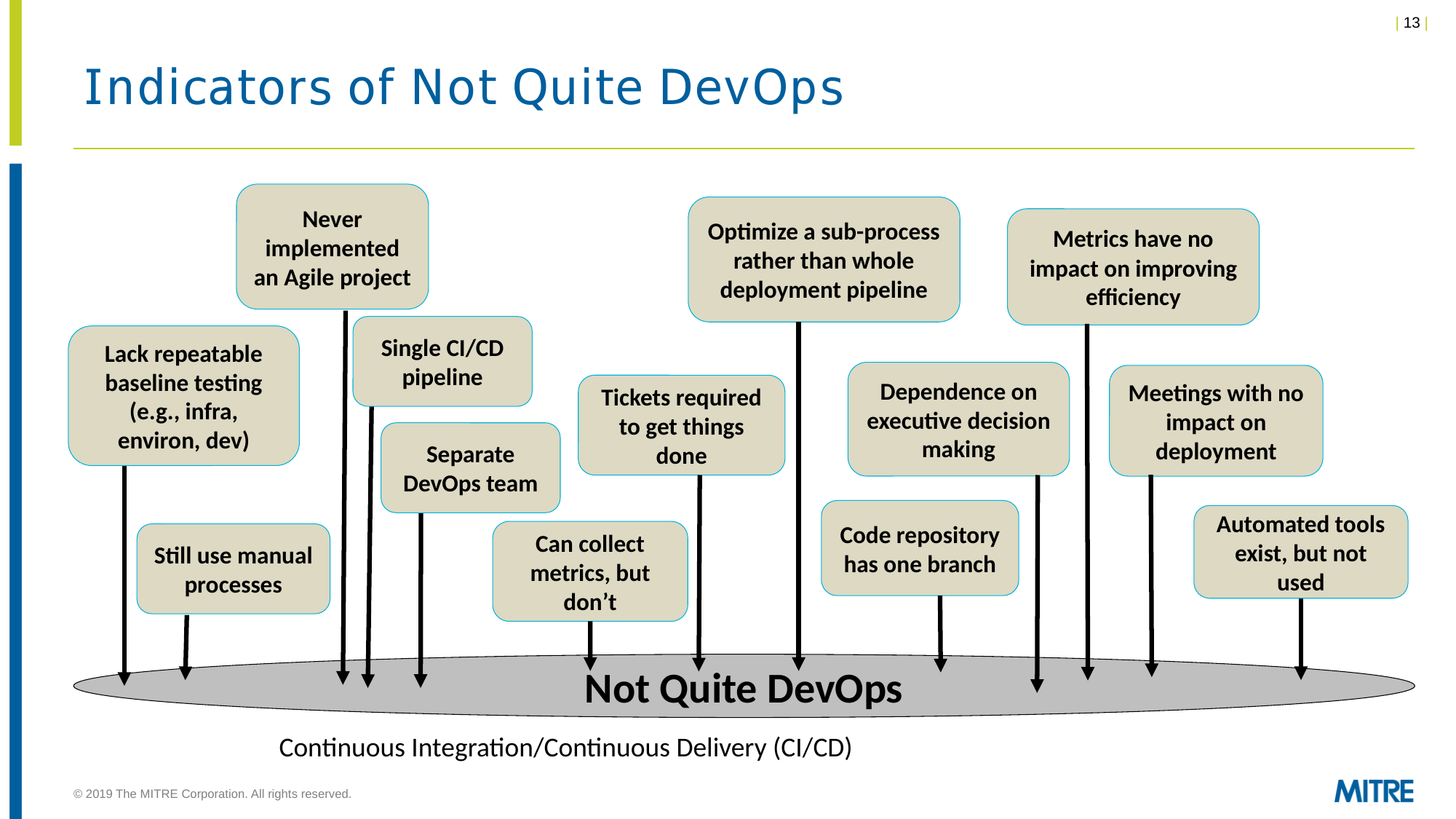

# Indicators of Not Quite DevOps
Never implemented an Agile project
Optimize a sub-process rather than whole deployment pipeline
Metrics have no impact on improving efficiency
Single CI/CD pipeline
Lack repeatable baseline testing (e.g., infra, environ, dev)
Dependence on executive decision making
Meetings with no impact on deployment
Tickets required to get things done
Separate DevOps team
Code repository has one branch
Automated tools exist, but not used
Can collect metrics, but don’t
Still use manual processes
Not Quite DevOps
Continuous Integration/Continuous Delivery (CI/CD)
© 2019 The MITRE Corporation. All rights reserved.